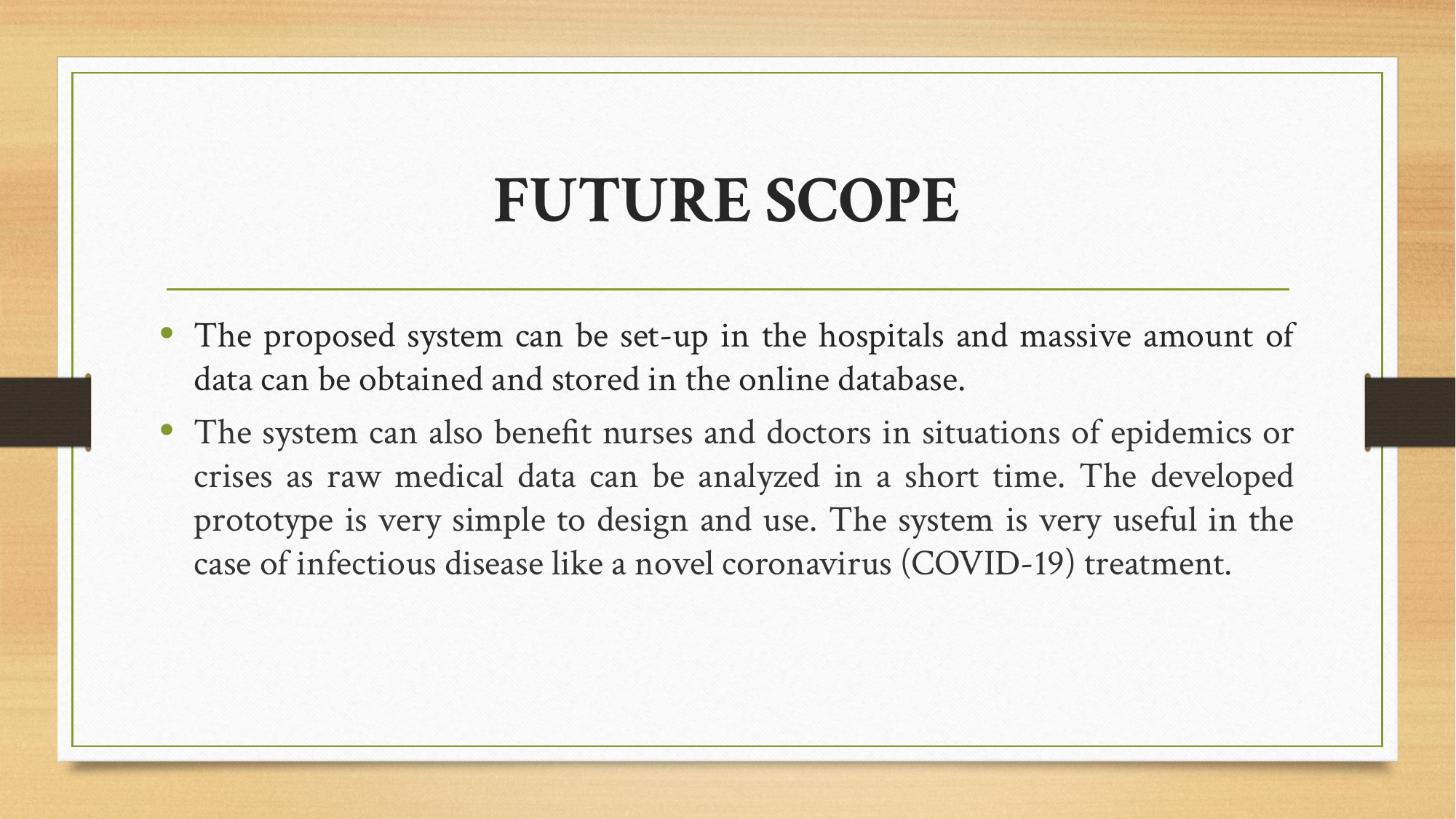

# FUTURE SCOPE
The proposed system can be set-up in the hospitals and massive amount of data can be obtained and stored in the online database.
The system can also benefit nurses and doctors in situations of epidemics or crises as raw medical data can be analyzed in a short time. The developed prototype is very simple to design and use. The system is very useful in the case of infectious disease like a novel coronavirus (COVID-19) treatment.